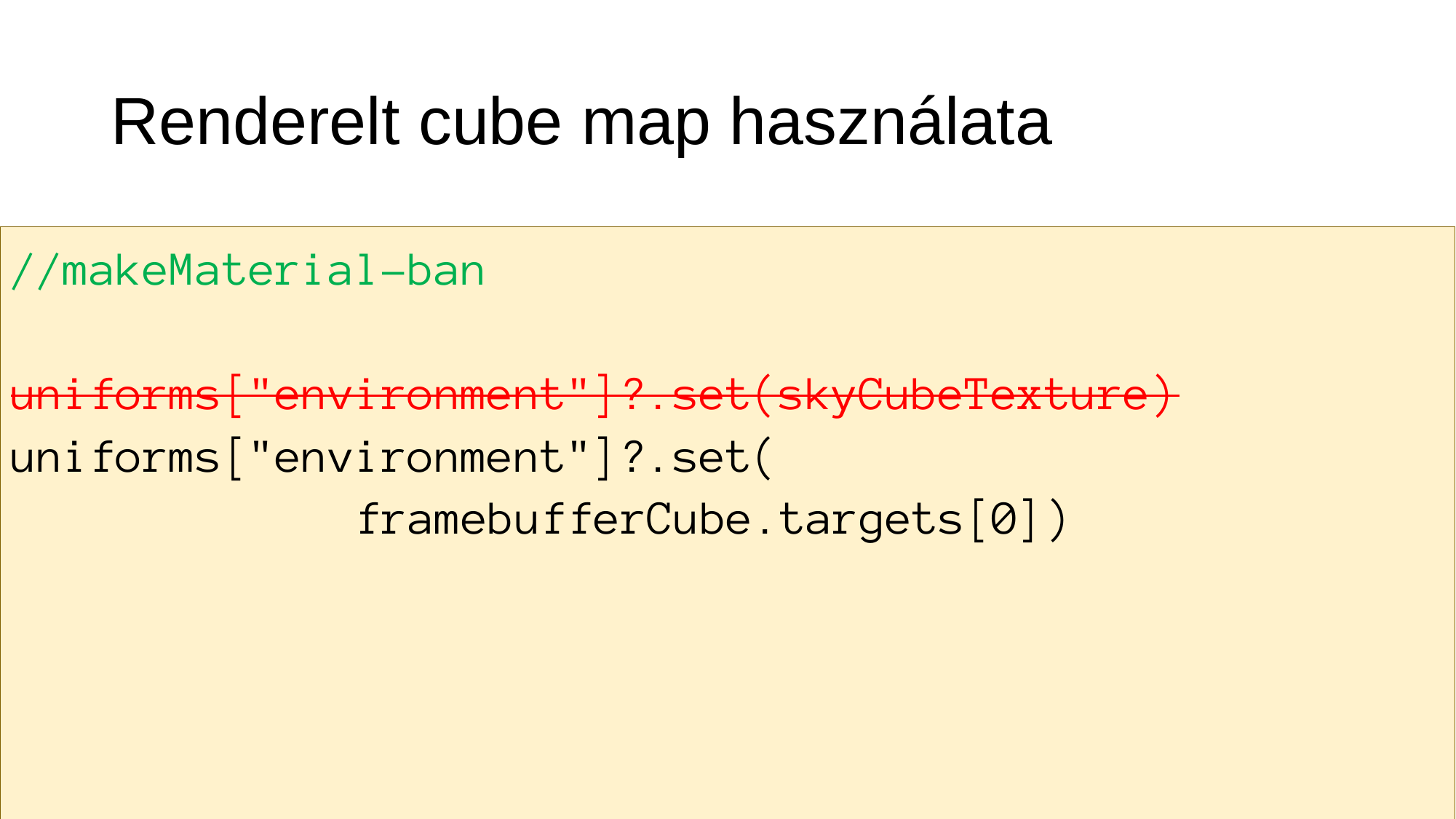

# Renderelt cube map használata
//makeMaterial-ban

uniforms["environment"]?.set(skyCubeTexture)
uniforms["environment"]?.set(
             framebufferCube.targets[0])